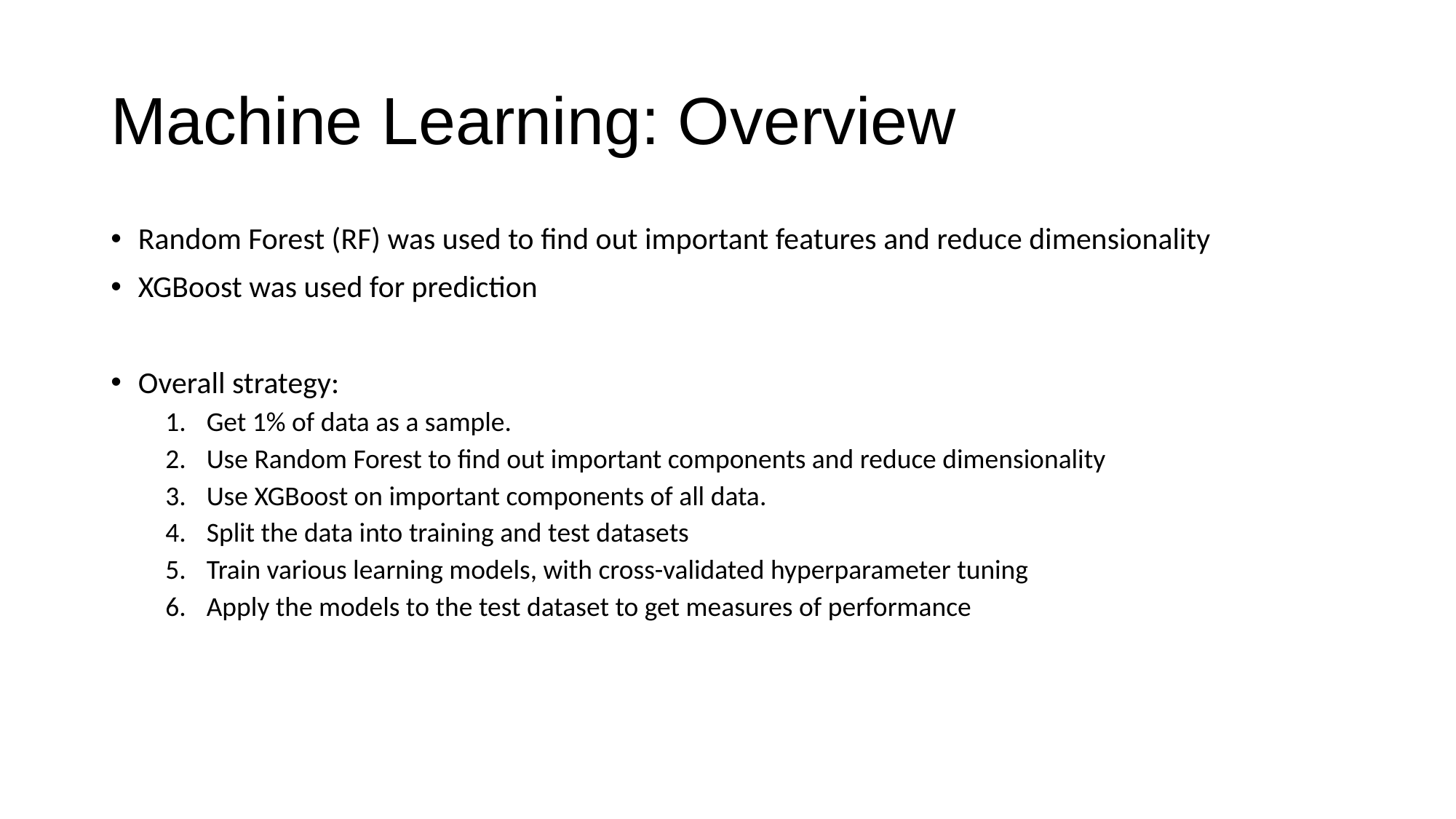

# Machine Learning: Overview
Random Forest (RF) was used to find out important features and reduce dimensionality
XGBoost was used for prediction

Overall strategy:
Get 1% of data as a sample.
Use Random Forest to find out important components and reduce dimensionality
Use XGBoost on important components of all data.
Split the data into training and test datasets
Train various learning models, with cross-validated hyperparameter tuning
Apply the models to the test dataset to get measures of performance